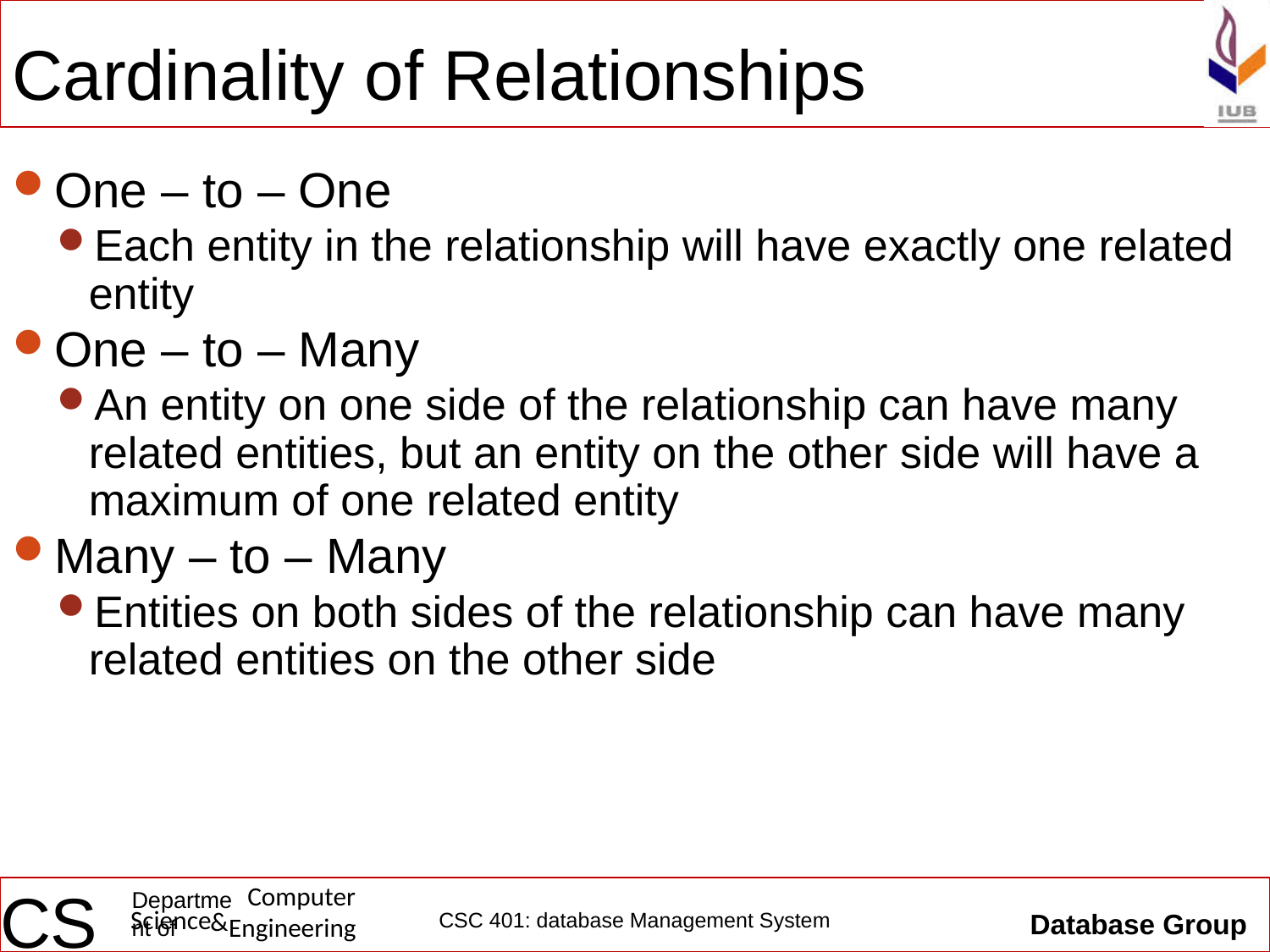

# Cardinality of Relationships
One – to – One
Each entity in the relationship will have exactly one related entity
One – to – Many
An entity on one side of the relationship can have many related entities, but an entity on the other side will have a maximum of one related entity
Many – to – Many
Entities on both sides of the relationship can have many related entities on the other side
CSC 401: database Management System